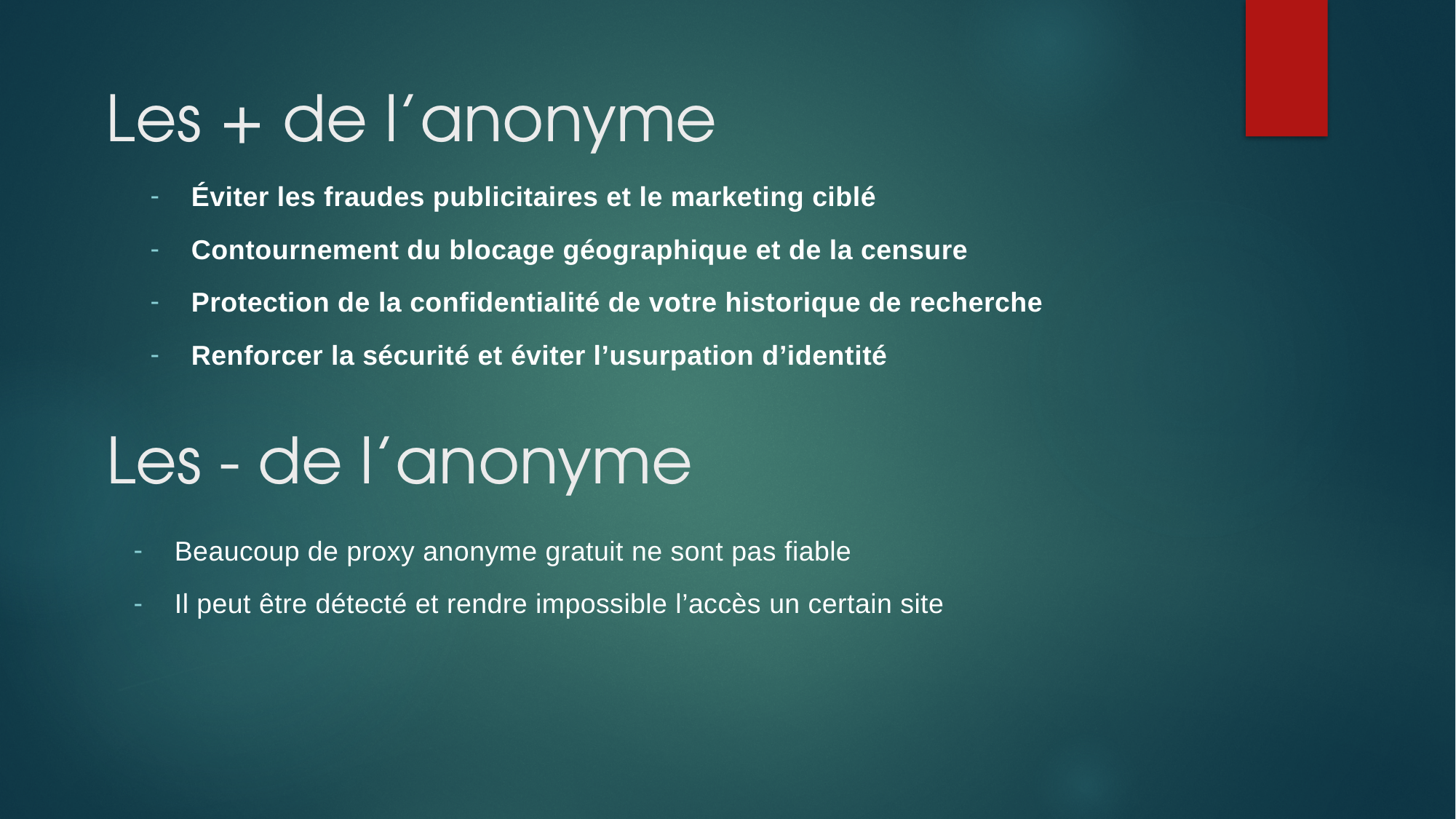

Les + de l’anonyme
Éviter les fraudes publicitaires et le marketing ciblé
Contournement du blocage géographique et de la censure
Protection de la confidentialité de votre historique de recherche
Renforcer la sécurité et éviter l’usurpation d’identité

# Les - de l’anonyme
Beaucoup de proxy anonyme gratuit ne sont pas fiable
Il peut être détecté et rendre impossible l’accès un certain site